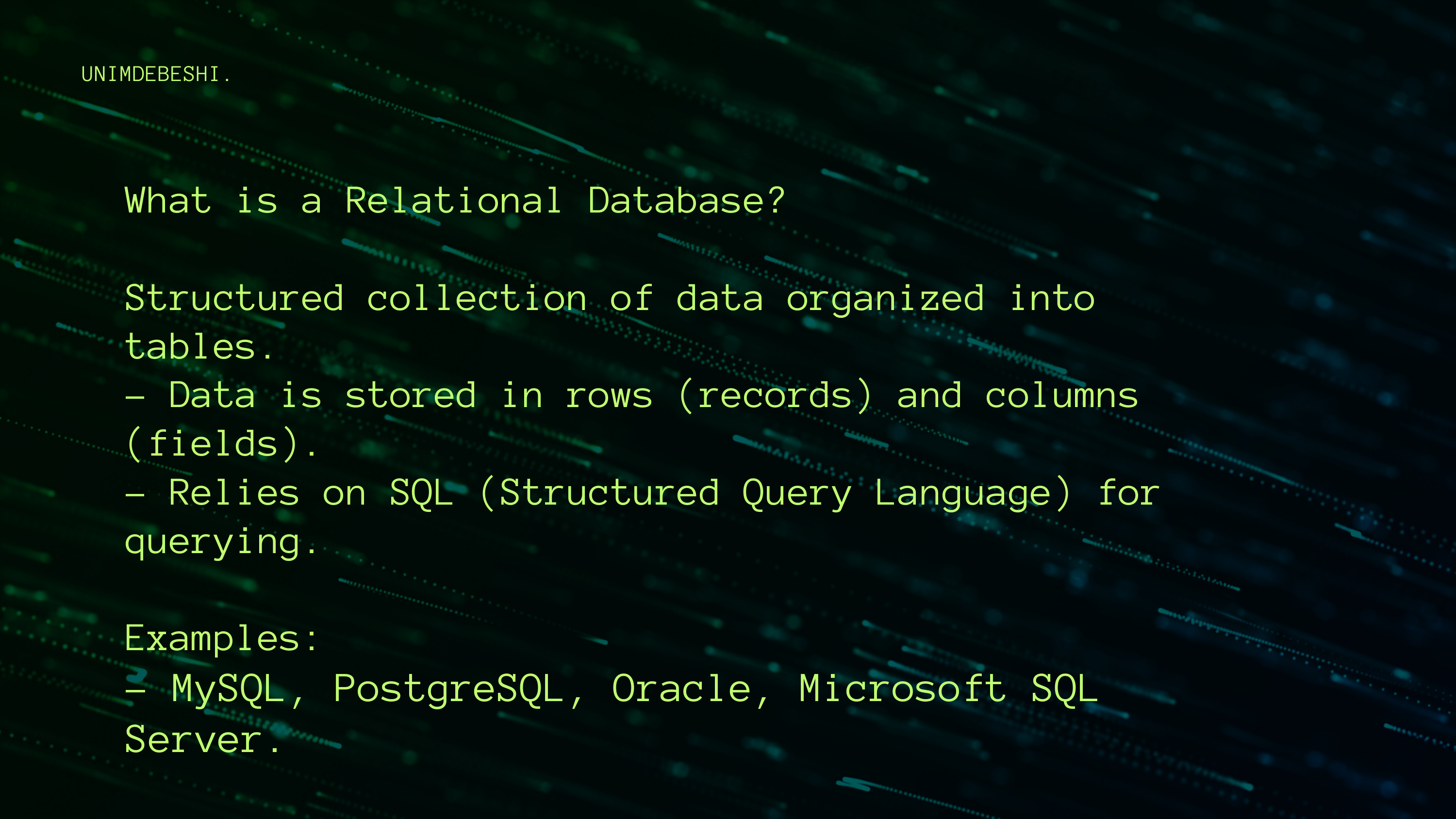

UNIMDEBESHI.
What is a Relational Database?

Structured collection of data organized into tables.
- Data is stored in rows (records) and columns (fields).
- Relies on SQL (Structured Query Language) for querying.

Examples:
- MySQL, PostgreSQL, Oracle, Microsoft SQL Server.